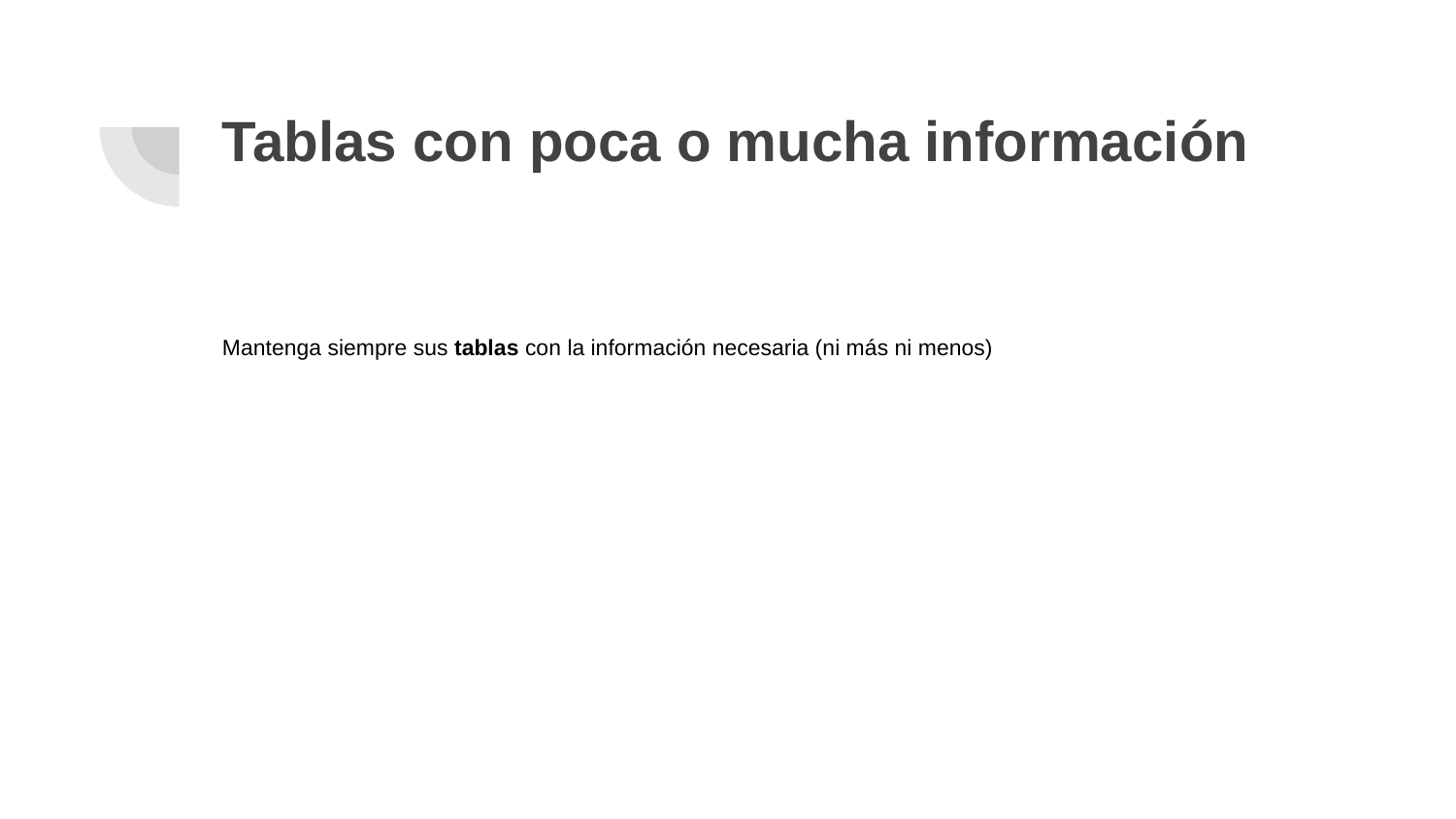

# Tablas con poca o mucha información
Mantenga siempre sus tablas con la información necesaria (ni más ni menos)